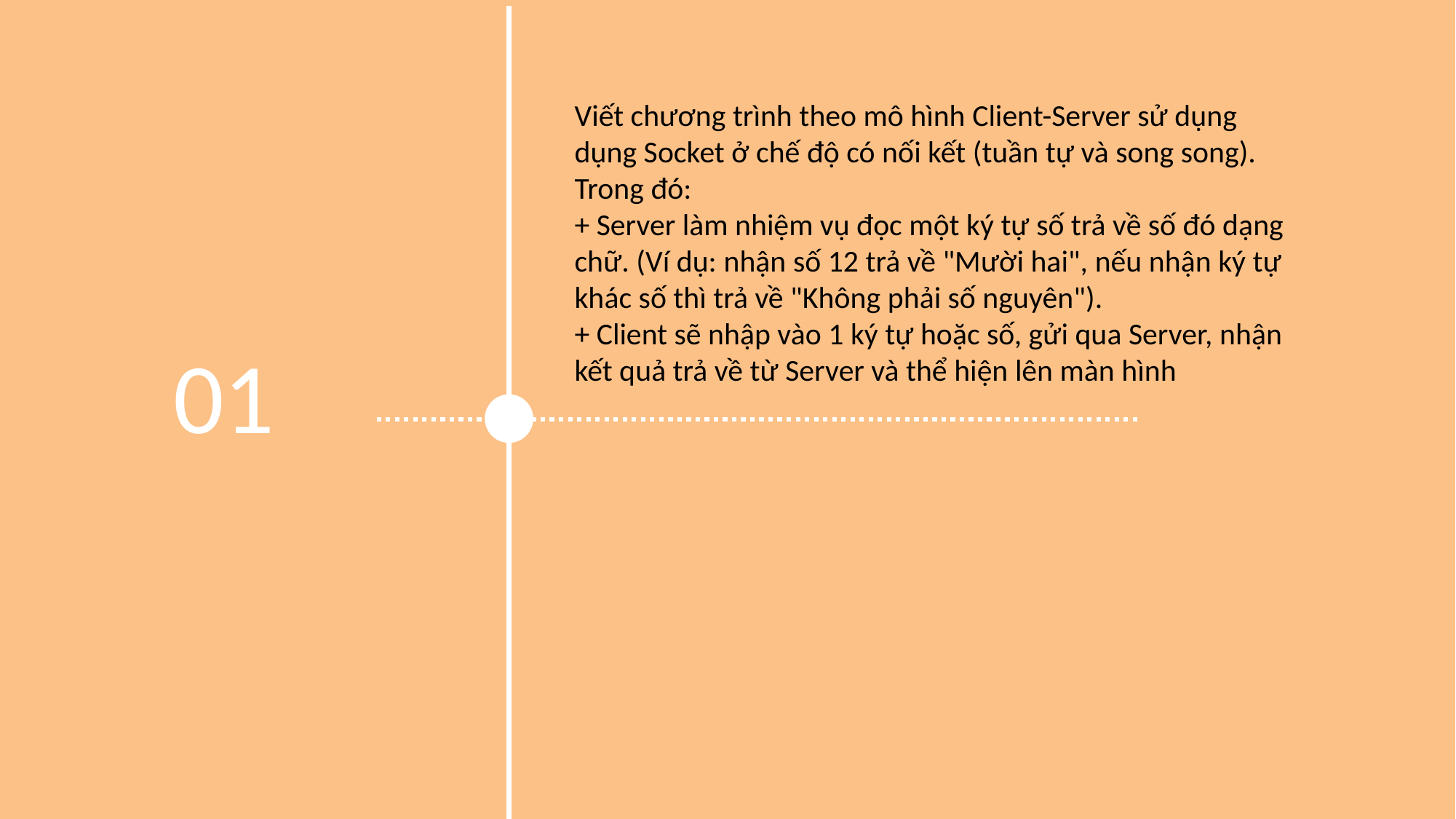

Viết chương trình theo mô hình Client-Server sử dụng dụng Socket ở chế độ có nối kết (tuần tự và song song). Trong đó:
+ Server làm nhiệm vụ đọc một ký tự số trả về số đó dạng chữ. (Ví dụ: nhận số 12 trả về "Mười hai", nếu nhận ký tự khác số thì trả về "Không phải số nguyên").
+ Client sẽ nhập vào 1 ký tự hoặc số, gửi qua Server, nhận kết quả trả về từ Server và thể hiện lên màn hình
01